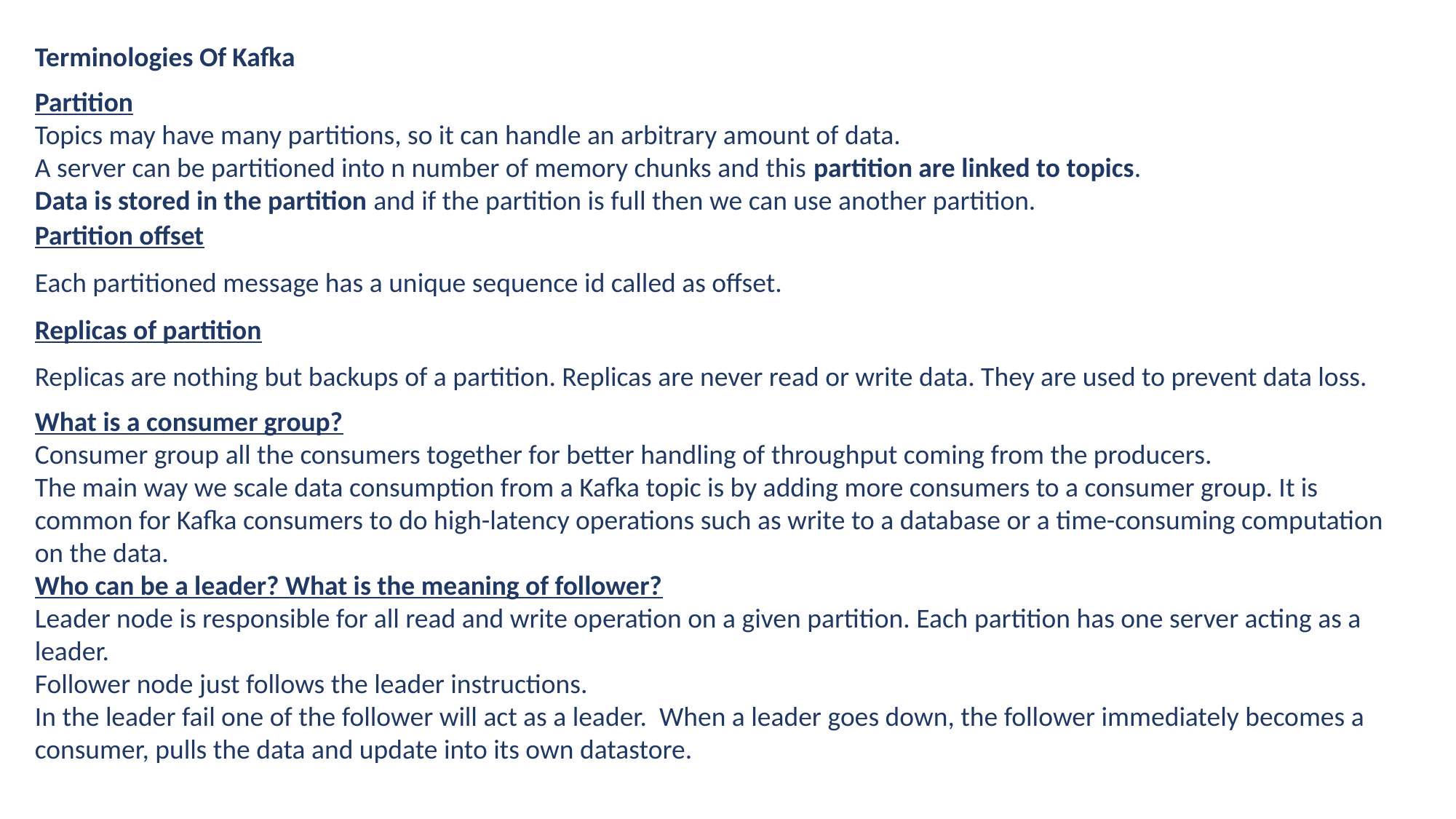

Terminologies Of Kafka
Partition
Topics may have many partitions, so it can handle an arbitrary amount of data.
A server can be partitioned into n number of memory chunks and this partition are linked to topics.
Data is stored in the partition and if the partition is full then we can use another partition.
Partition offset
Each partitioned message has a unique sequence id called as offset.
Replicas of partition
Replicas are nothing but backups of a partition. Replicas are never read or write data. They are used to prevent data loss.
What is a consumer group?
Consumer group all the consumers together for better handling of throughput coming from the producers.
The main way we scale data consumption from a Kafka topic is by adding more consumers to a consumer group. It is common for Kafka consumers to do high-latency operations such as write to a database or a time-consuming computation on the data.
Who can be a leader? What is the meaning of follower?
Leader node is responsible for all read and write operation on a given partition. Each partition has one server acting as a leader.
Follower node just follows the leader instructions.
In the leader fail one of the follower will act as a leader.  When a leader goes down, the follower immediately becomes a consumer, pulls the data and update into its own datastore.